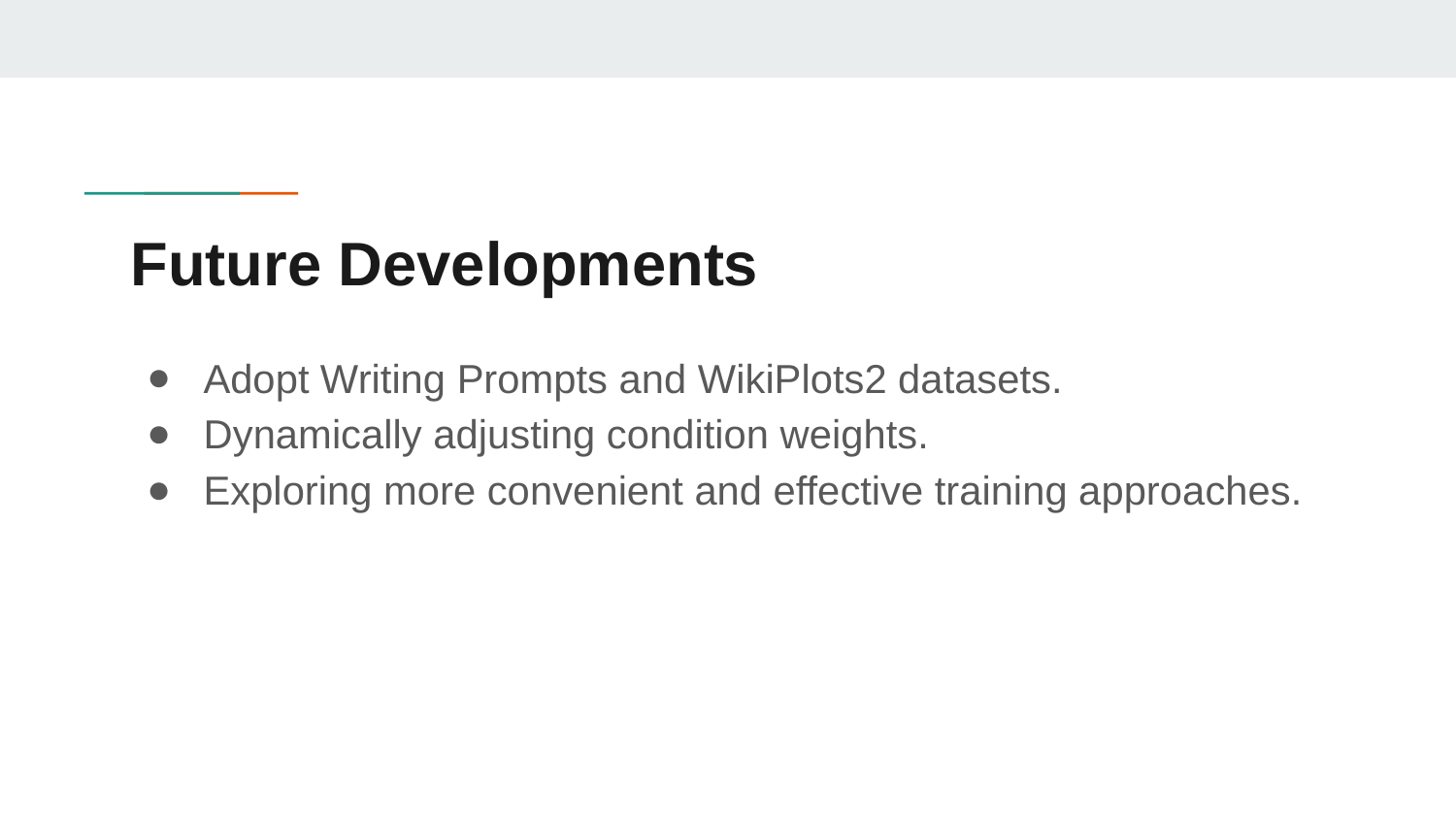

# Future Developments
Adopt Writing Prompts and WikiPlots2 datasets.
Dynamically adjusting condition weights.
Exploring more convenient and effective training approaches.